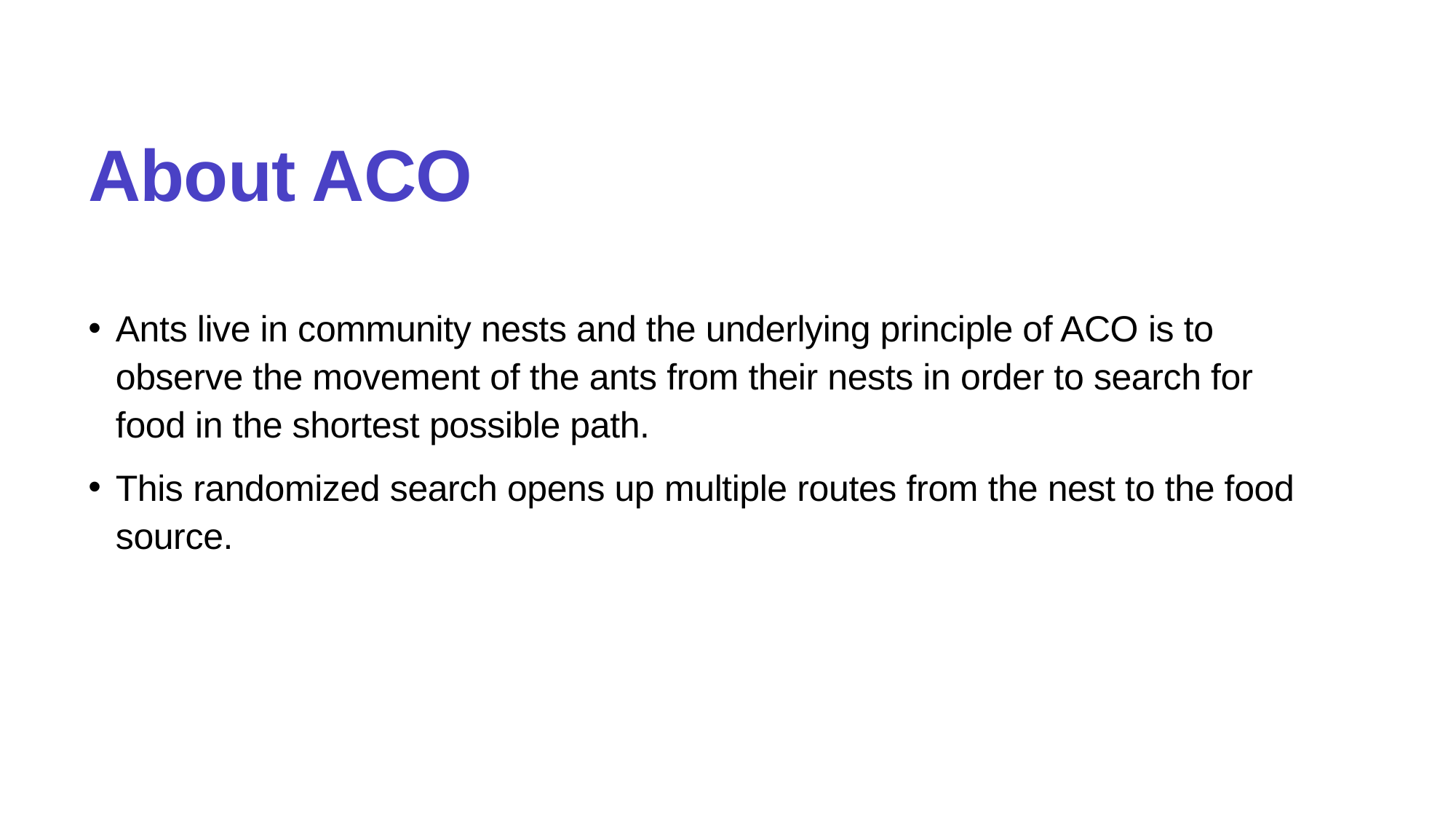

# About ACO

Ants live in community nests and the underlying principle of ACO is to observe the movement of the ants from their nests in order to search for food in the shortest possible path.
This randomized search opens up multiple routes from the nest to the food source.